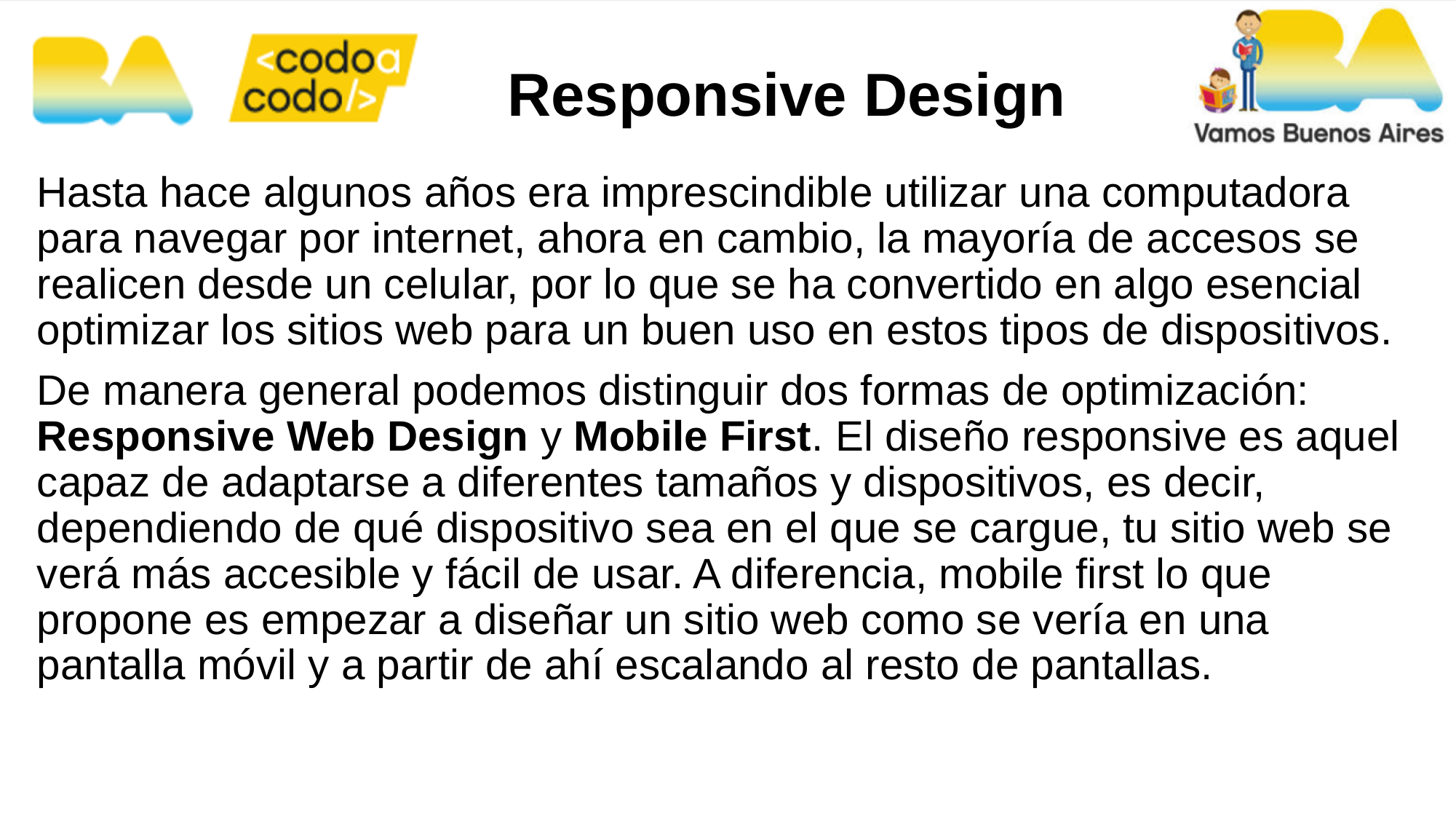

Responsive Design
Hasta hace algunos años era imprescindible utilizar una computadora para navegar por internet, ahora en cambio, la mayoría de accesos se realicen desde un celular, por lo que se ha convertido en algo esencial optimizar los sitios web para un buen uso en estos tipos de dispositivos.
De manera general podemos distinguir dos formas de optimización: Responsive Web Design y Mobile First. El diseño responsive es aquel capaz de adaptarse a diferentes tamaños y dispositivos, es decir, dependiendo de qué dispositivo sea en el que se cargue, tu sitio web se verá más accesible y fácil de usar. A diferencia, mobile first lo que propone es empezar a diseñar un sitio web como se vería en una pantalla móvil y a partir de ahí escalando al resto de pantallas.